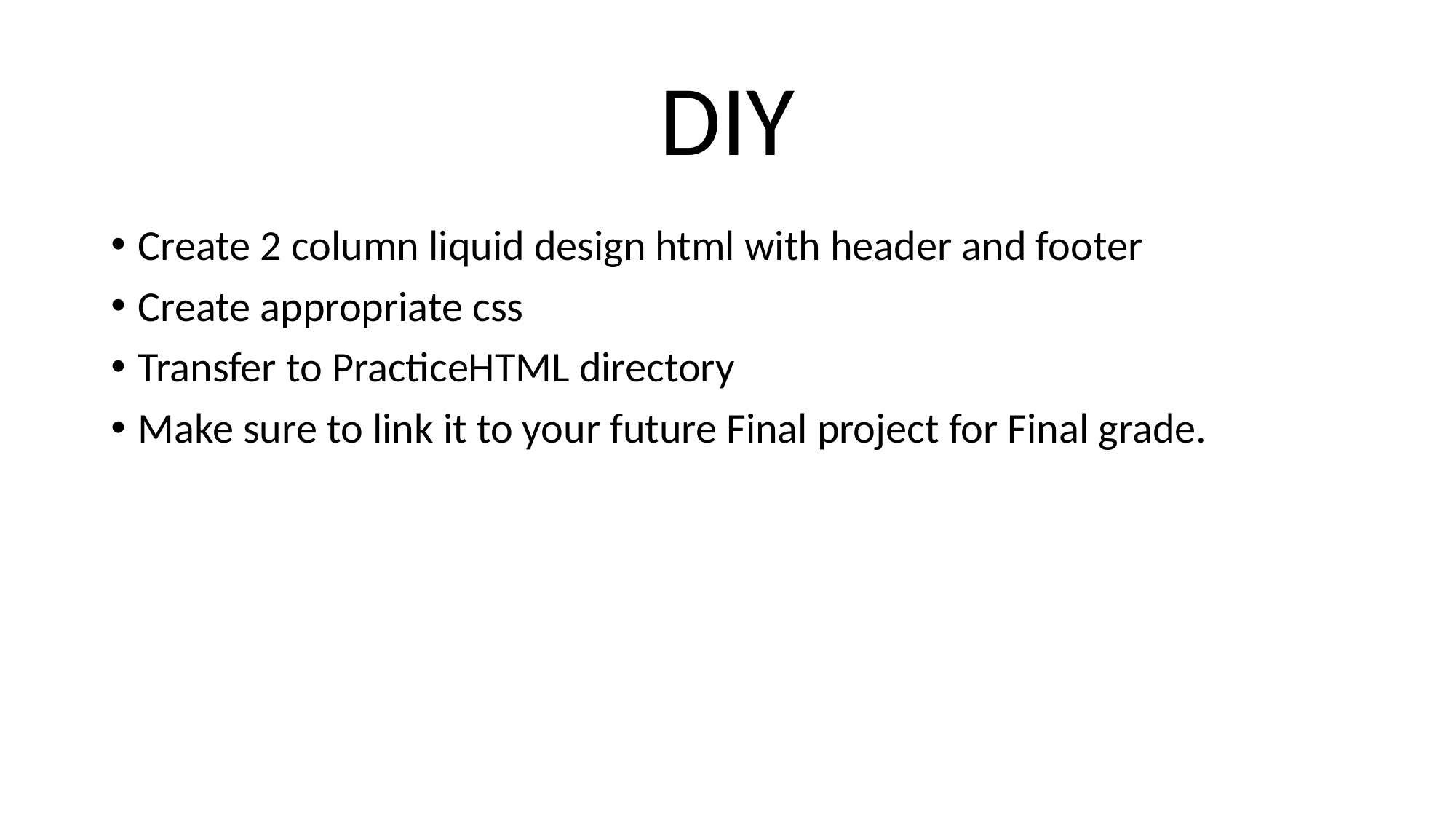

# DIY
Create 2 column liquid design html with header and footer
Create appropriate css
Transfer to PracticeHTML directory
Make sure to link it to your future Final project for Final grade.